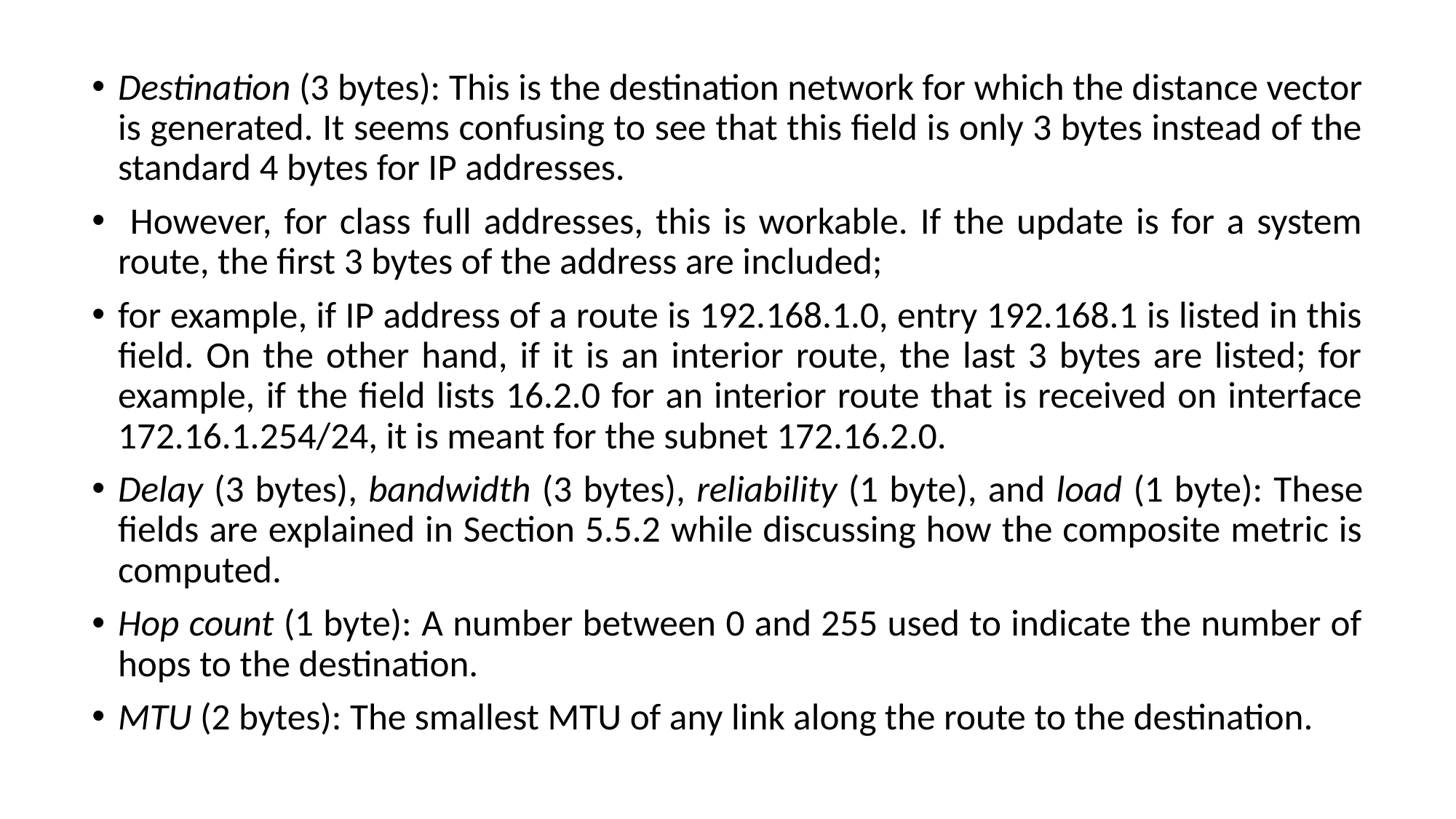

Destination (3 bytes): This is the destination network for which the distance vector is generated. It seems confusing to see that this field is only 3 bytes instead of the standard 4 bytes for IP addresses.
 However, for class full addresses, this is workable. If the update is for a system route, the first 3 bytes of the address are included;
for example, if IP address of a route is 192.168.1.0, entry 192.168.1 is listed in this field. On the other hand, if it is an interior route, the last 3 bytes are listed; for example, if the field lists 16.2.0 for an interior route that is received on interface 172.16.1.254/24, it is meant for the subnet 172.16.2.0.
Delay (3 bytes), bandwidth (3 bytes), reliability (1 byte), and load (1 byte): These fields are explained in Section 5.5.2 while discussing how the composite metric is computed.
Hop count (1 byte): A number between 0 and 255 used to indicate the number of hops to the destination.
MTU (2 bytes): The smallest MTU of any link along the route to the destination.